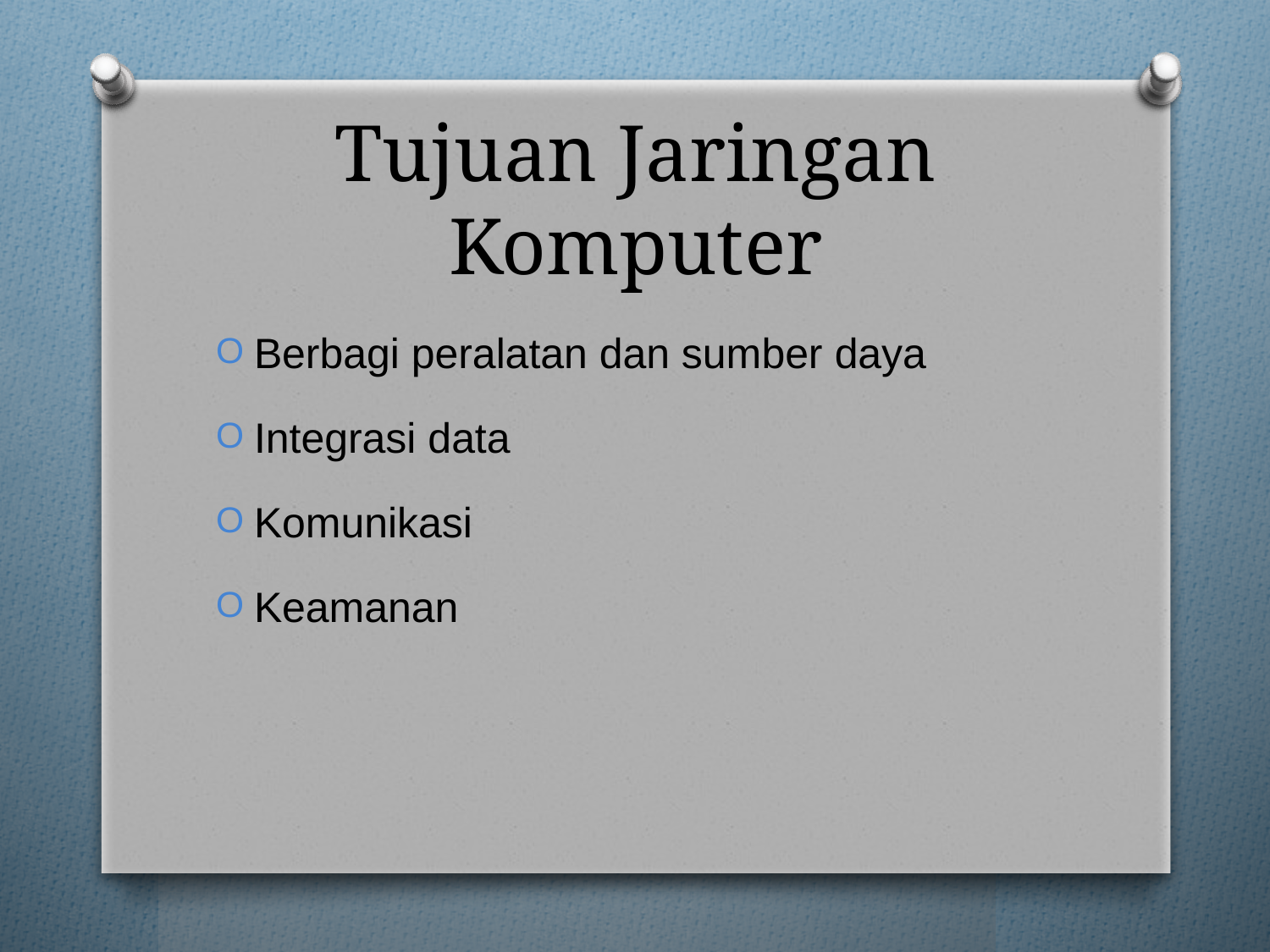

# Tujuan Jaringan Komputer
Berbagi peralatan dan sumber daya
Integrasi data
Komunikasi
Keamanan